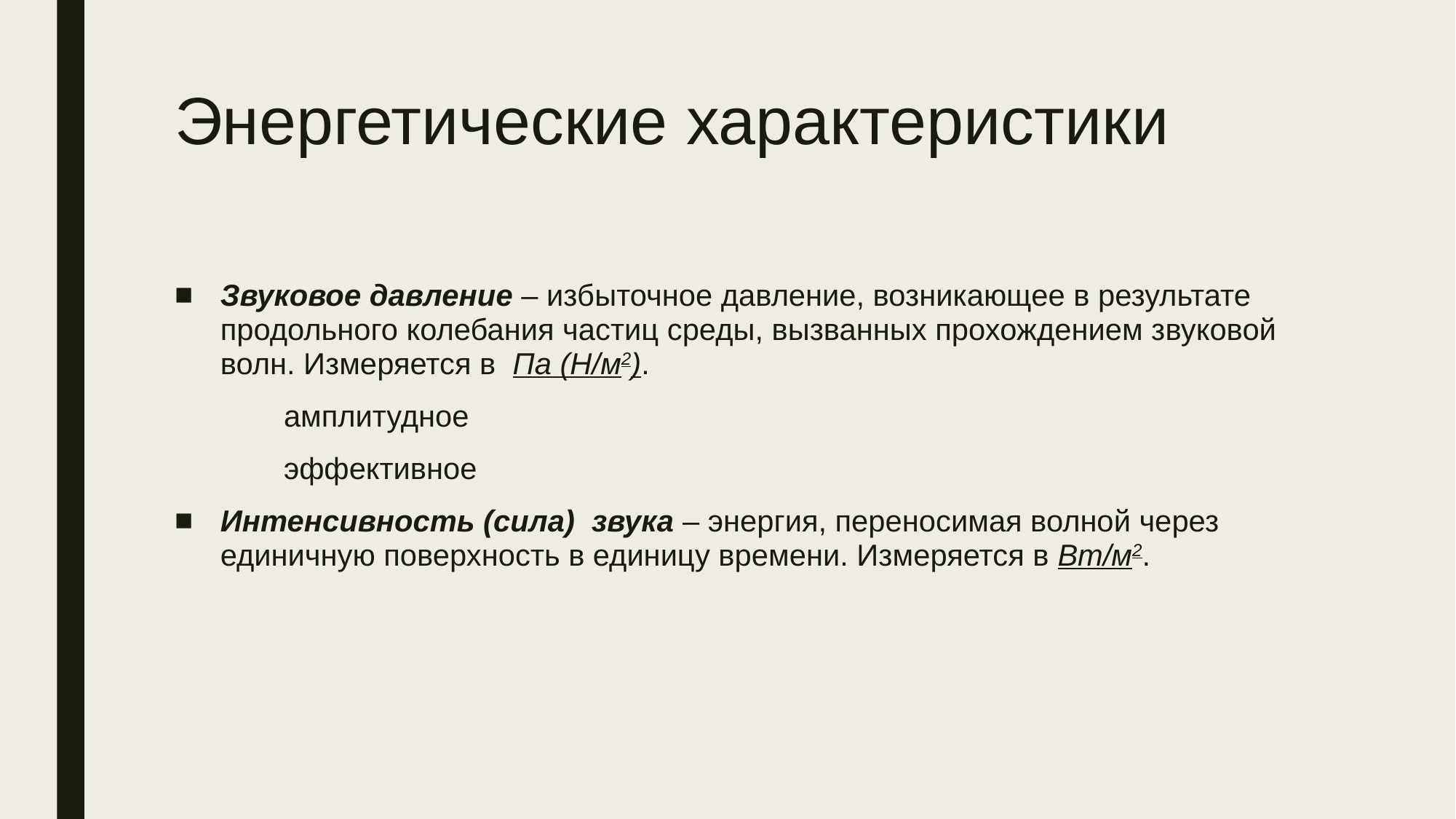

# Энергетические характеристики
Звуковое давление – избыточное давление, возникающее в результате продольного колебания частиц среды, вызванных прохождением звуковой волн. Измеряется в  Па (Н/м2).
	амплитудное
	эффективное
Интенсивность (сила)  звука – энергия, переносимая волной через единичную поверхность в единицу времени. Измеряется в Вт/м2.